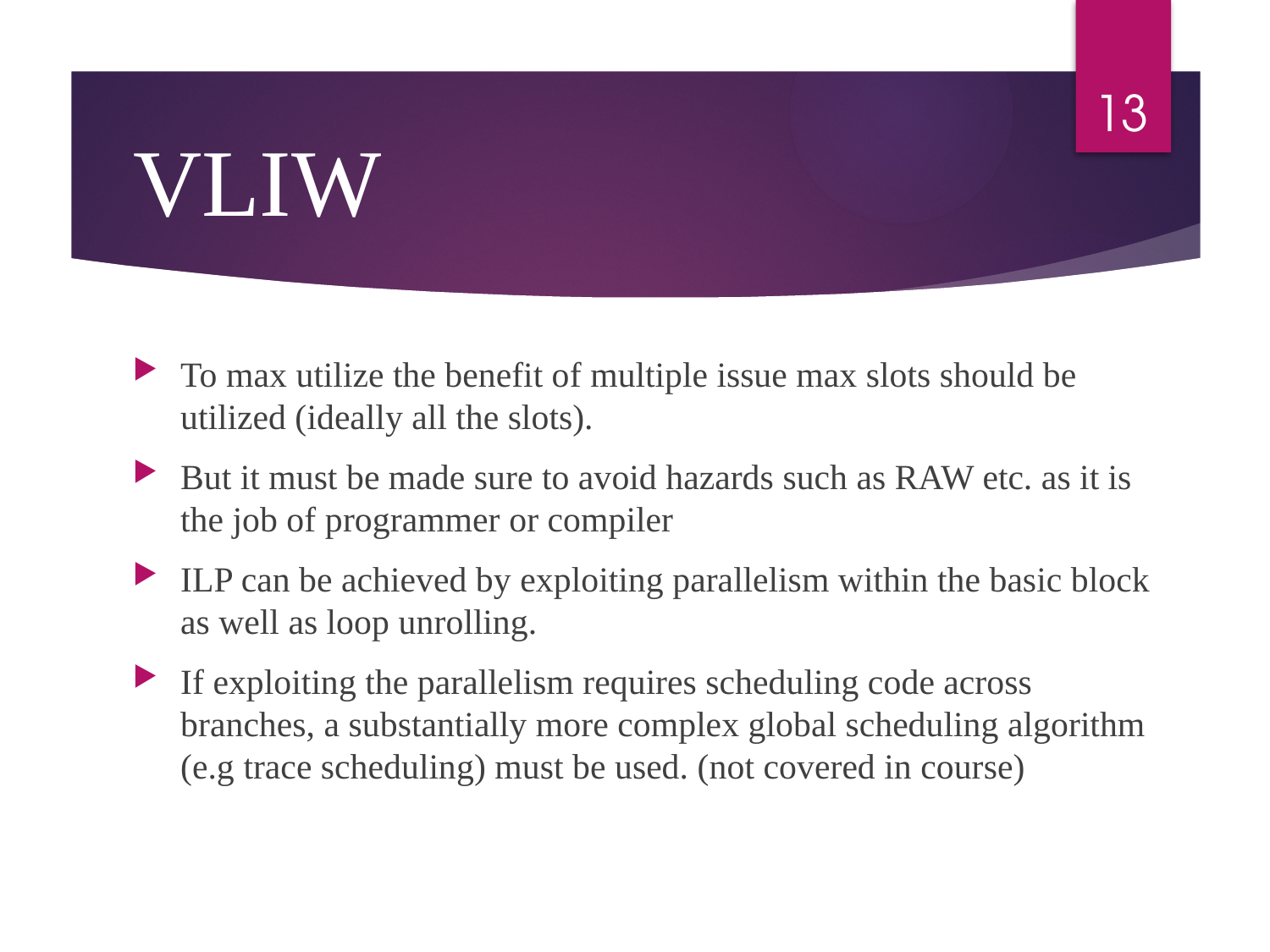

13
# VLIW
To max utilize the benefit of multiple issue max slots should be utilized (ideally all the slots).
But it must be made sure to avoid hazards such as RAW etc. as it is the job of programmer or compiler
ILP can be achieved by exploiting parallelism within the basic block as well as loop unrolling.
If exploiting the parallelism requires scheduling code across branches, a substantially more complex global scheduling algorithm (e.g trace scheduling) must be used. (not covered in course)